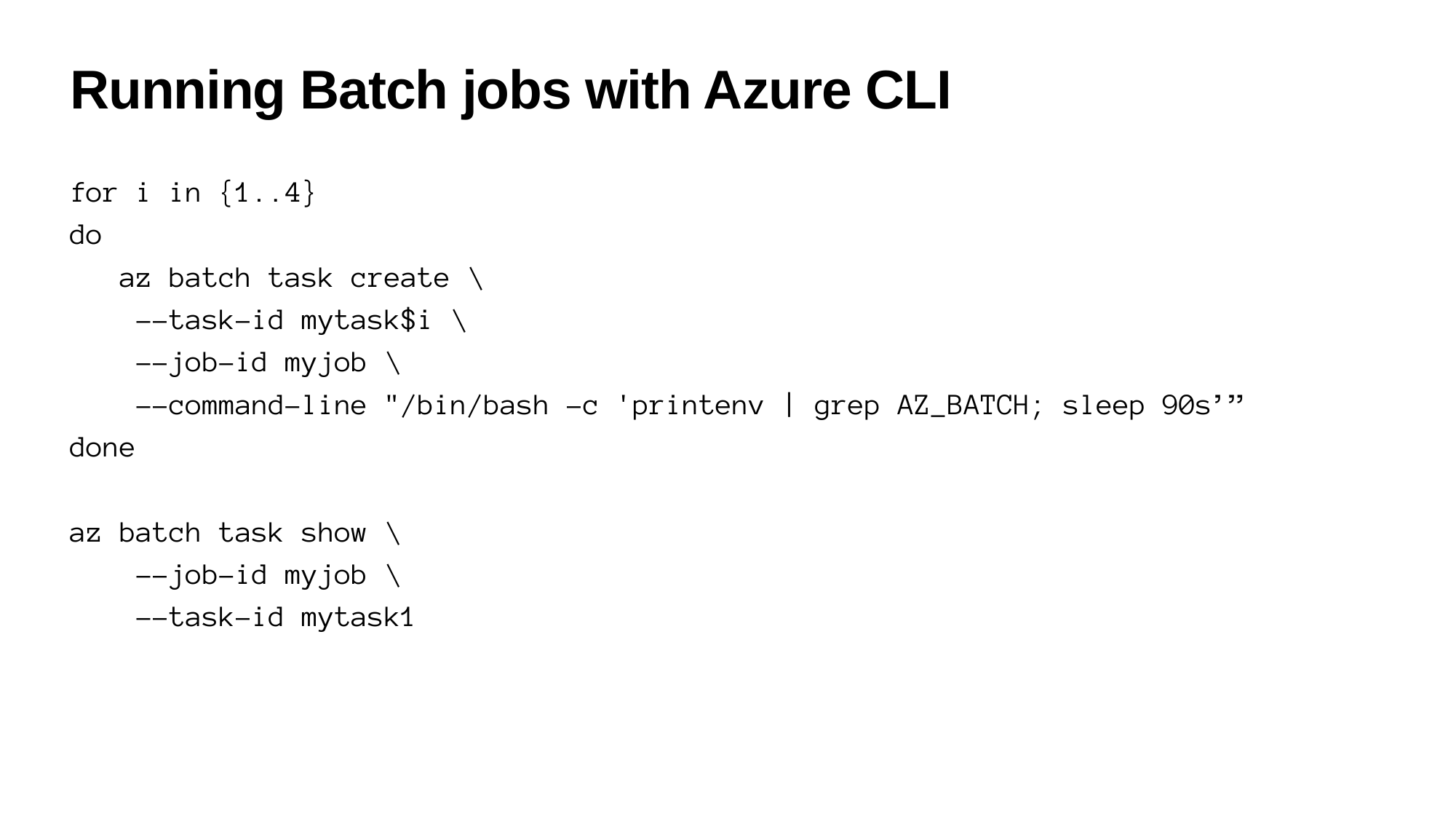

# Running Batch jobs with Azure CLI
for i in {1..4}
do
   az batch task create \
    --task-id mytask$i \
    --job-id myjob \
    --command-line "/bin/bash -c 'printenv | grep AZ_BATCH; sleep 90s’”
done

az batch task show \
    --job-id myjob \
    --task-id mytask1